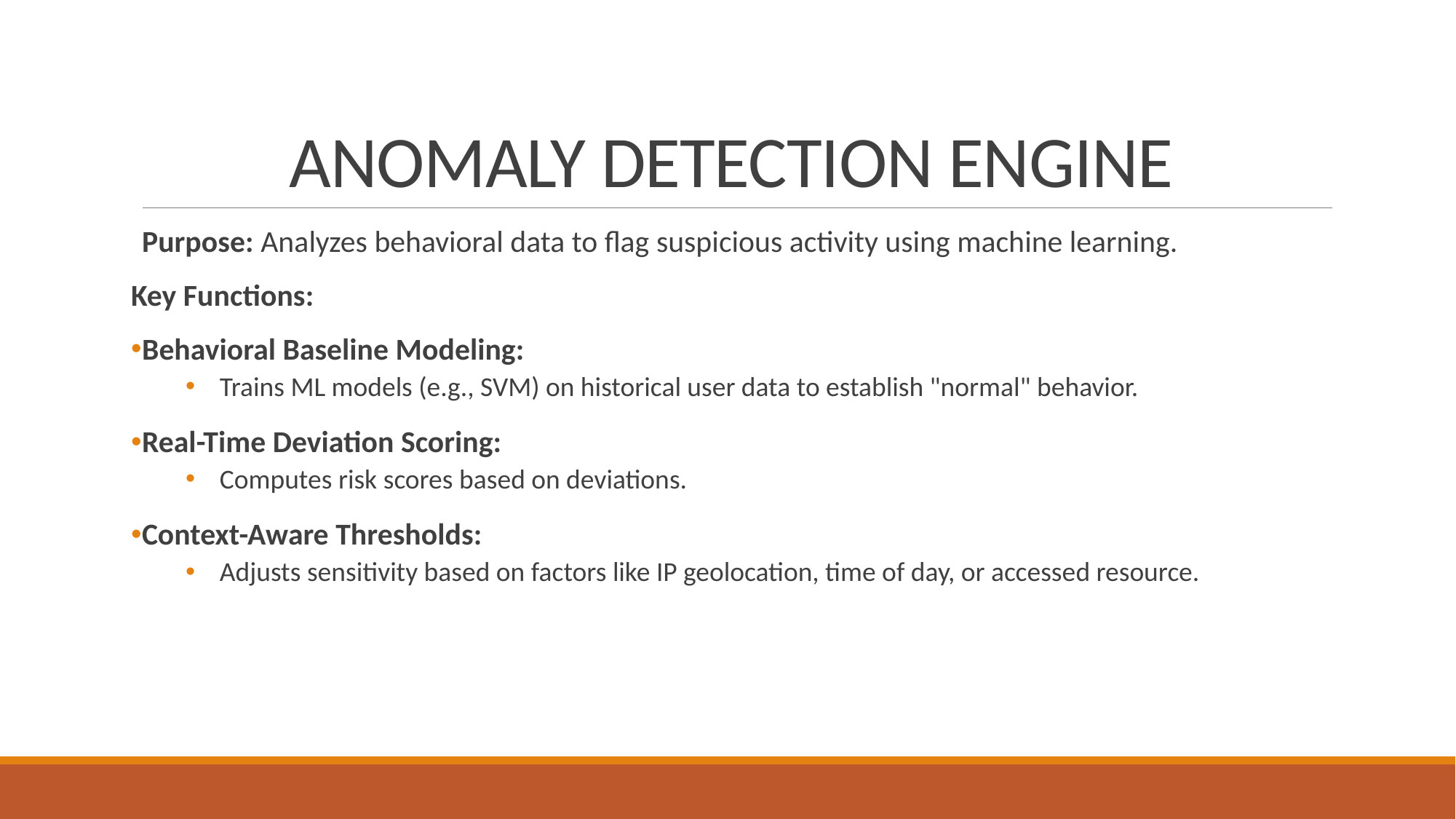

# ANOMALY DETECTION ENGINE
Purpose: Analyzes behavioral data to flag suspicious activity using machine learning.
Key Functions:
Behavioral Baseline Modeling:
Trains ML models (e.g., SVM) on historical user data to establish "normal" behavior.
Real-Time Deviation Scoring:
Computes risk scores based on deviations.
Context-Aware Thresholds:
Adjusts sensitivity based on factors like IP geolocation, time of day, or accessed resource.